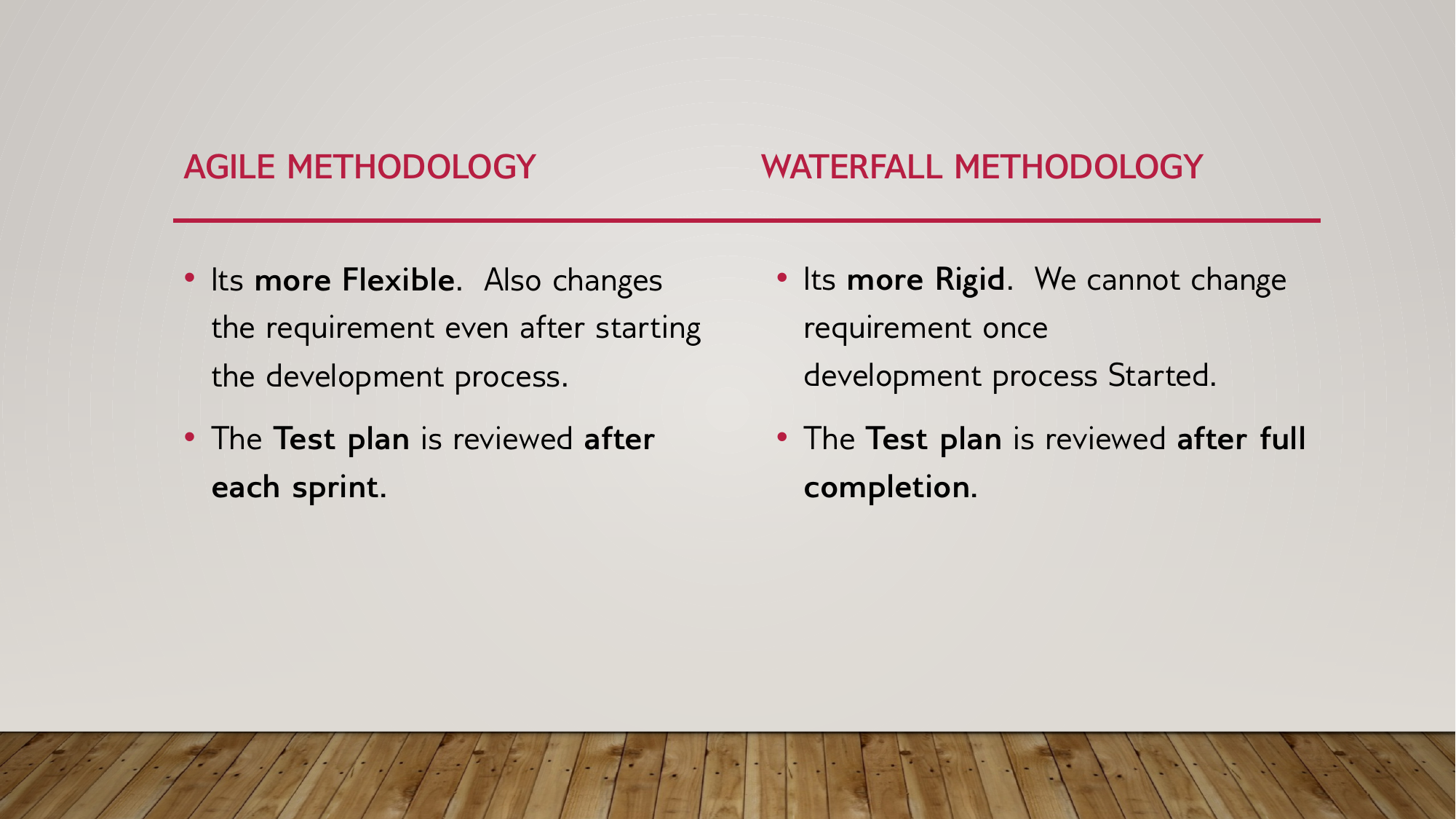

Agile methodology
Waterfall methodology
Its more Flexible.  Also changes the requirement even after starting the development process.
The Test plan is reviewed after each sprint.

Its more Rigid.  We cannot change  requirement once development process Started.
The Test plan is reviewed after full completion.